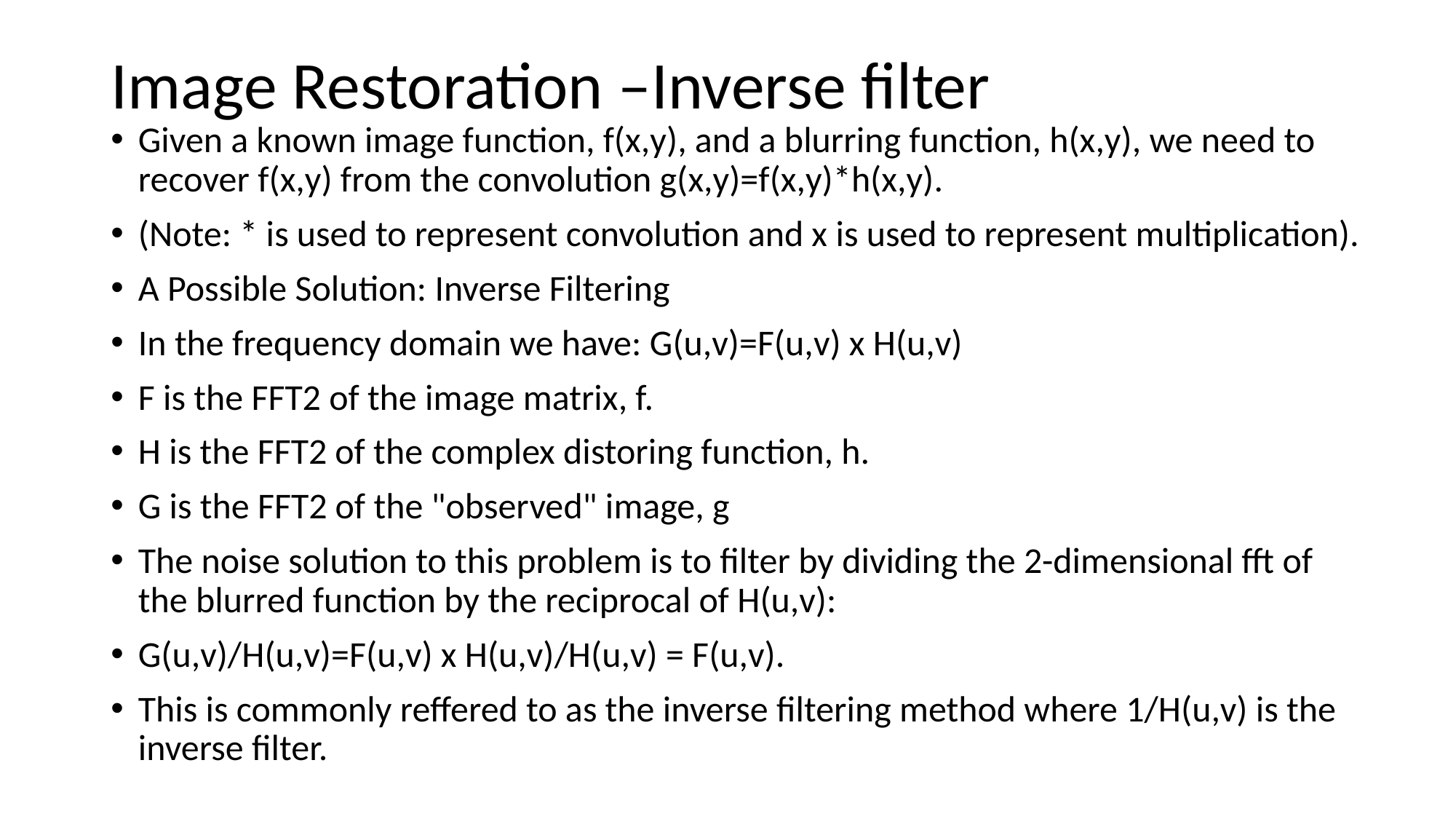

# Image Restoration –Inverse filter
Given a known image function, f(x,y), and a blurring function, h(x,y), we need to recover f(x,y) from the convolution g(x,y)=f(x,y)*h(x,y).
(Note: * is used to represent convolution and x is used to represent multiplication).
A Possible Solution: Inverse Filtering
In the frequency domain we have: G(u,v)=F(u,v) x H(u,v)
F is the FFT2 of the image matrix, f.
H is the FFT2 of the complex distoring function, h.
G is the FFT2 of the "observed" image, g
The noise solution to this problem is to filter by dividing the 2-dimensional fft of the blurred function by the reciprocal of H(u,v):
G(u,v)/H(u,v)=F(u,v) x H(u,v)/H(u,v) = F(u,v).
This is commonly reffered to as the inverse filtering method where 1/H(u,v) is the inverse filter.